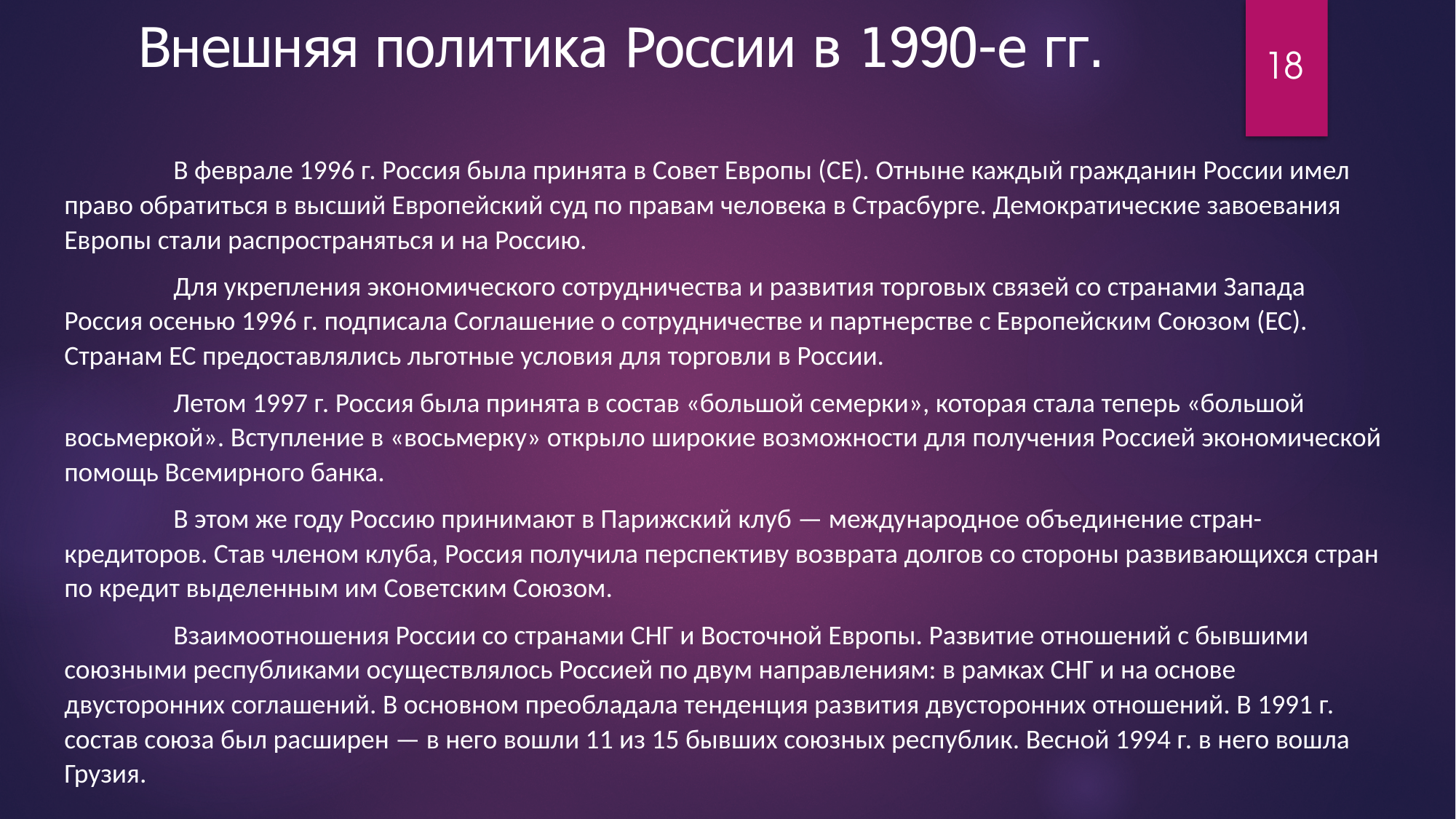

Внешняя политика России в 1990-е гг.
18
	В феврале 1996 г. Россия была принята в Совет Европы (СЕ). Отныне каждый гражданин России имел право обратиться в высший Европейский суд по правам человека в Страсбурге. Демократические завоевания Европы стали распространяться и на Россию.
	Для укрепления экономического сотрудничества и развития торговых связей со странами Запада Россия осенью 1996 г. подписала Соглашение о сотрудничестве и партнерстве с Европейским Союзом (ЕС). Странам ЕС предоставлялись льготные условия для торговли в России.
	Летом 1997 г. Россия была принята в состав «большой семерки», которая стала теперь «большой восьмеркой». Вступление в «восьмерку» открыло широкие возможности для получения Россией экономической помощь Всемирного банка.
	В этом же году Россию принимают в Парижский клуб — международное объединение стран-кредиторов. Став членом клуба, Россия получила перспективу возврата долгов со стороны развивающихся стран по кредит выделенным им Советским Союзом.
	Взаимоотношения России со странами СНГ и Восточной Европы. Развитие отношений с бывшими союзными республиками осуществлялось Россией по двум направлениям: в рамках СНГ и на основе двусторонних соглашений. В основном преобладала тенденция развития двусторонних отношений. В 1991 г. состав союза был расширен — в него вошли 11 из 15 бывших союзных республик. Весной 1994 г. в него вошла Грузия.